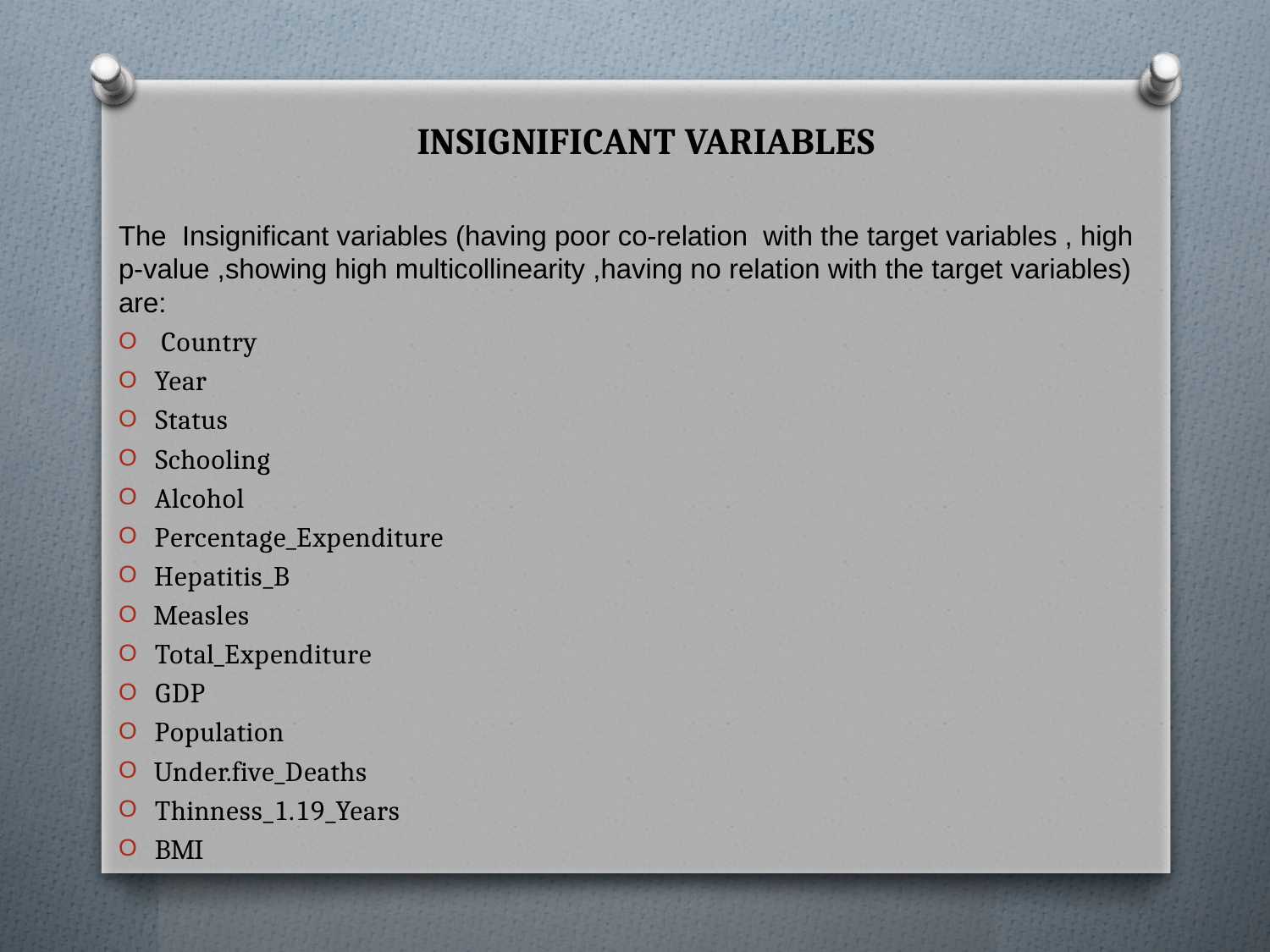

# INSIGNIFICANT VARIABLES
The  Insignificant variables (having poor co-relation  with the target variables , high p-value ,showing high multicollinearity ,having no relation with the target variables) are:
 Country
Year
Status
Schooling
Alcohol
Percentage_Expenditure
Hepatitis_B
Measles
Total_Expenditure
GDP
Population
Under.five_Deaths
Thinness_1.19_Years
BMI